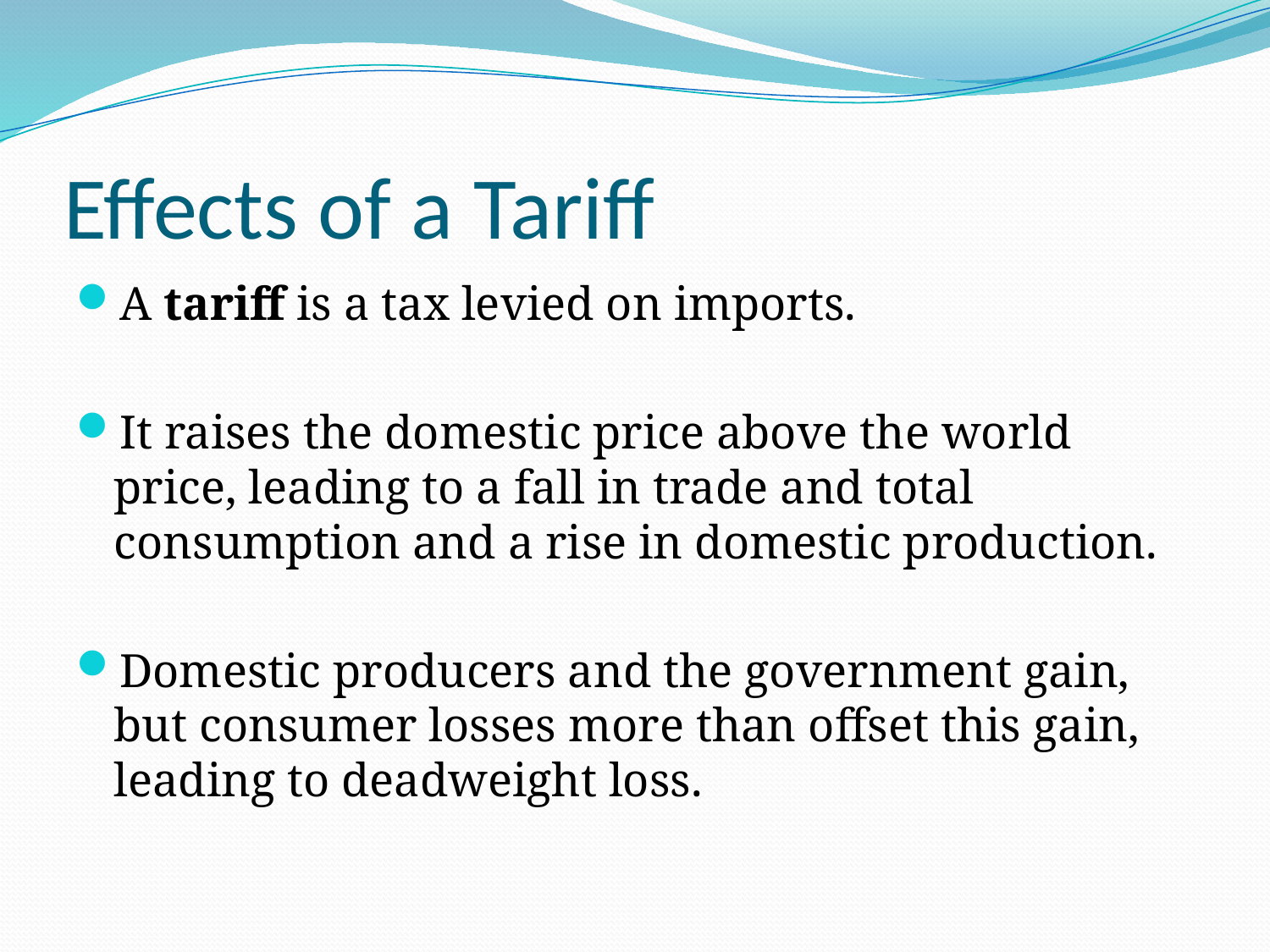

# Effects of a Tariff
A tariff is a tax levied on imports.

It raises the domestic price above the world price, leading to a fall in trade and total consumption and a rise in domestic production.

Domestic producers and the government gain, but consumer losses more than offset this gain, leading to deadweight loss.